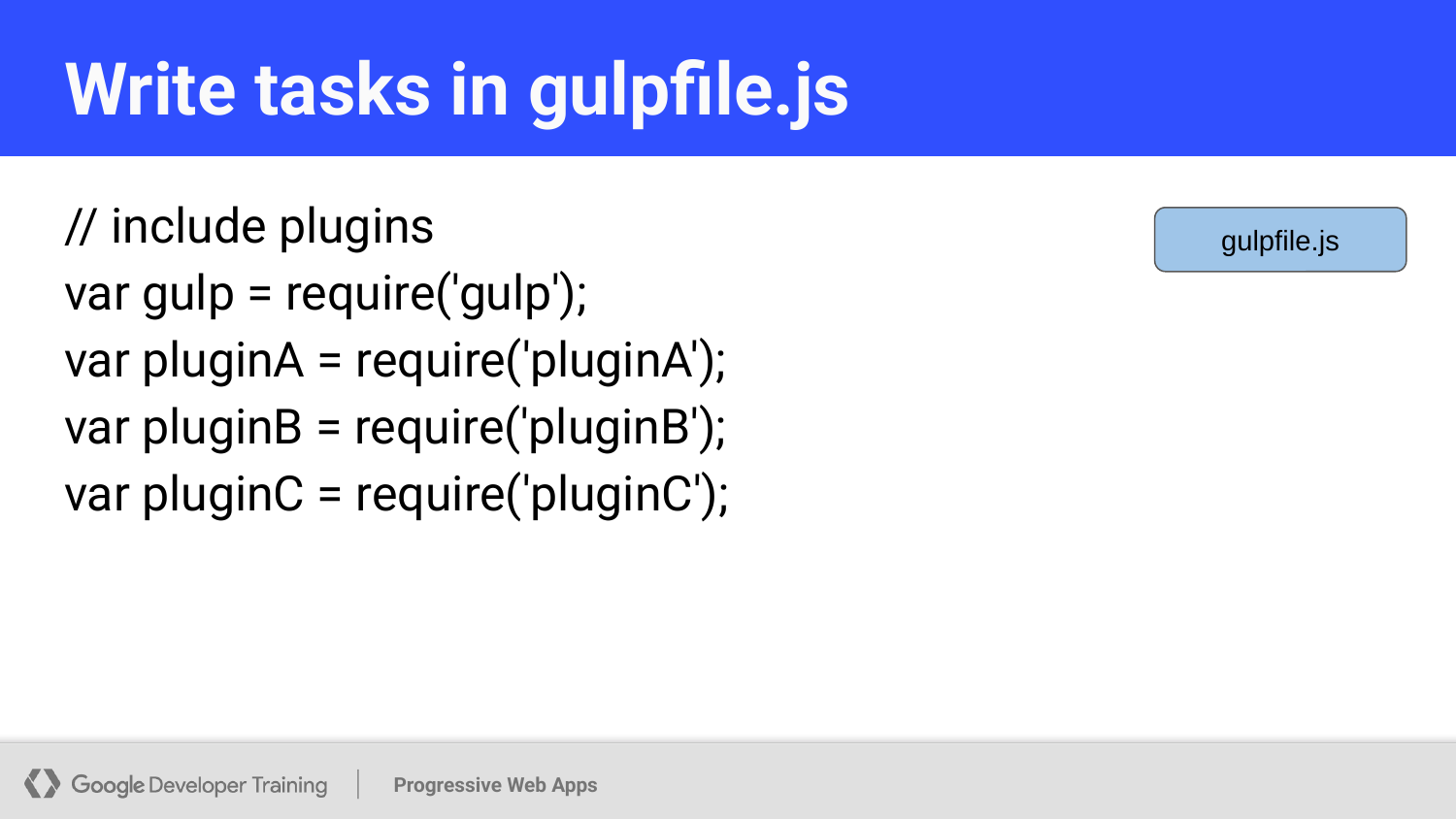

# Write tasks in gulpfile.js
// include plugins
var gulp = require('gulp');
var pluginA = require('pluginA');
var pluginB = require('pluginB');
var pluginC = require('pluginC');
gulpfile.js